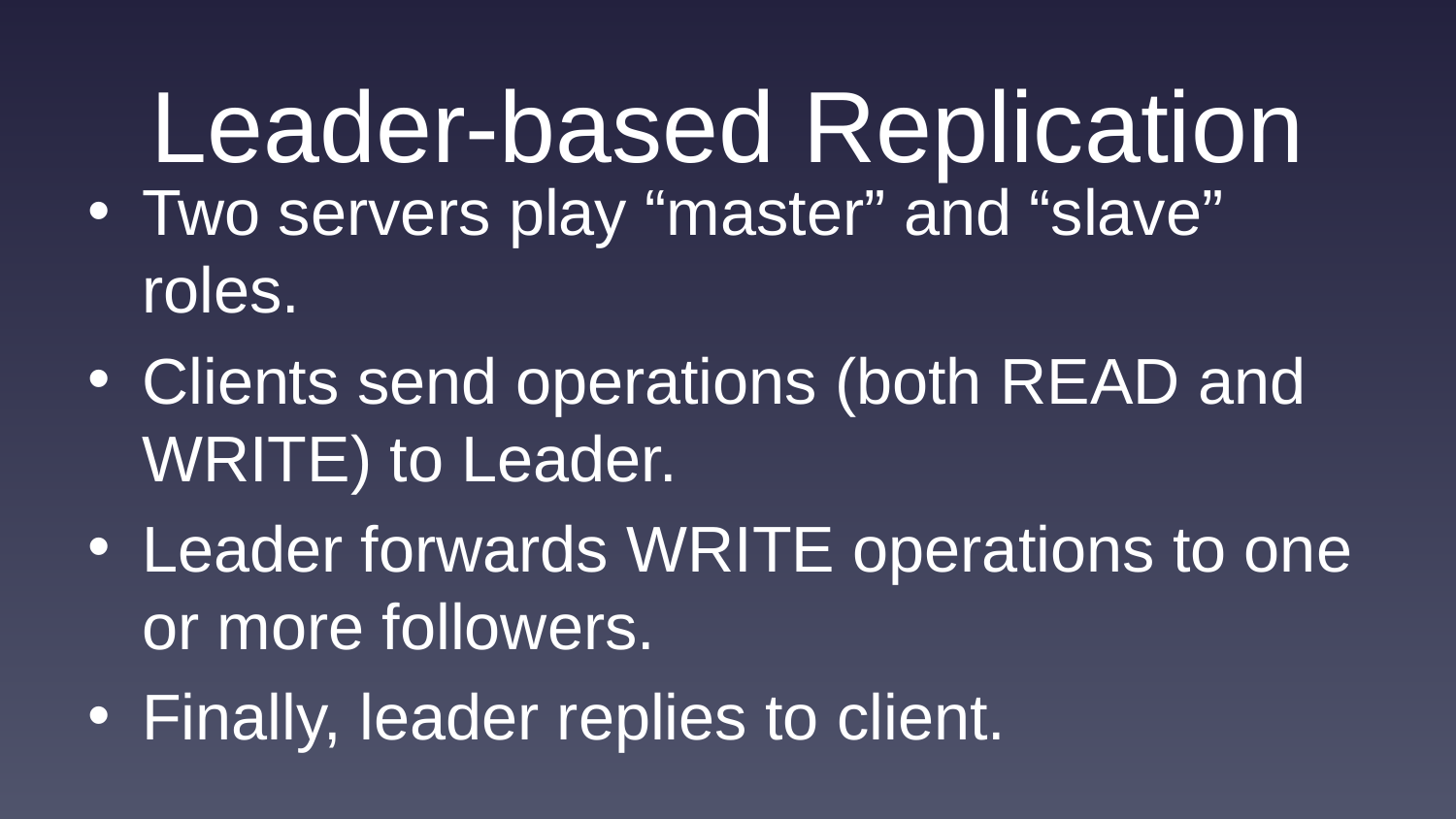

# Leader-based Replication
Two servers play “master” and “slave” roles.
Clients send operations (both READ and WRITE) to Leader.
Leader forwards WRITE operations to one or more followers.
Finally, leader replies to client.